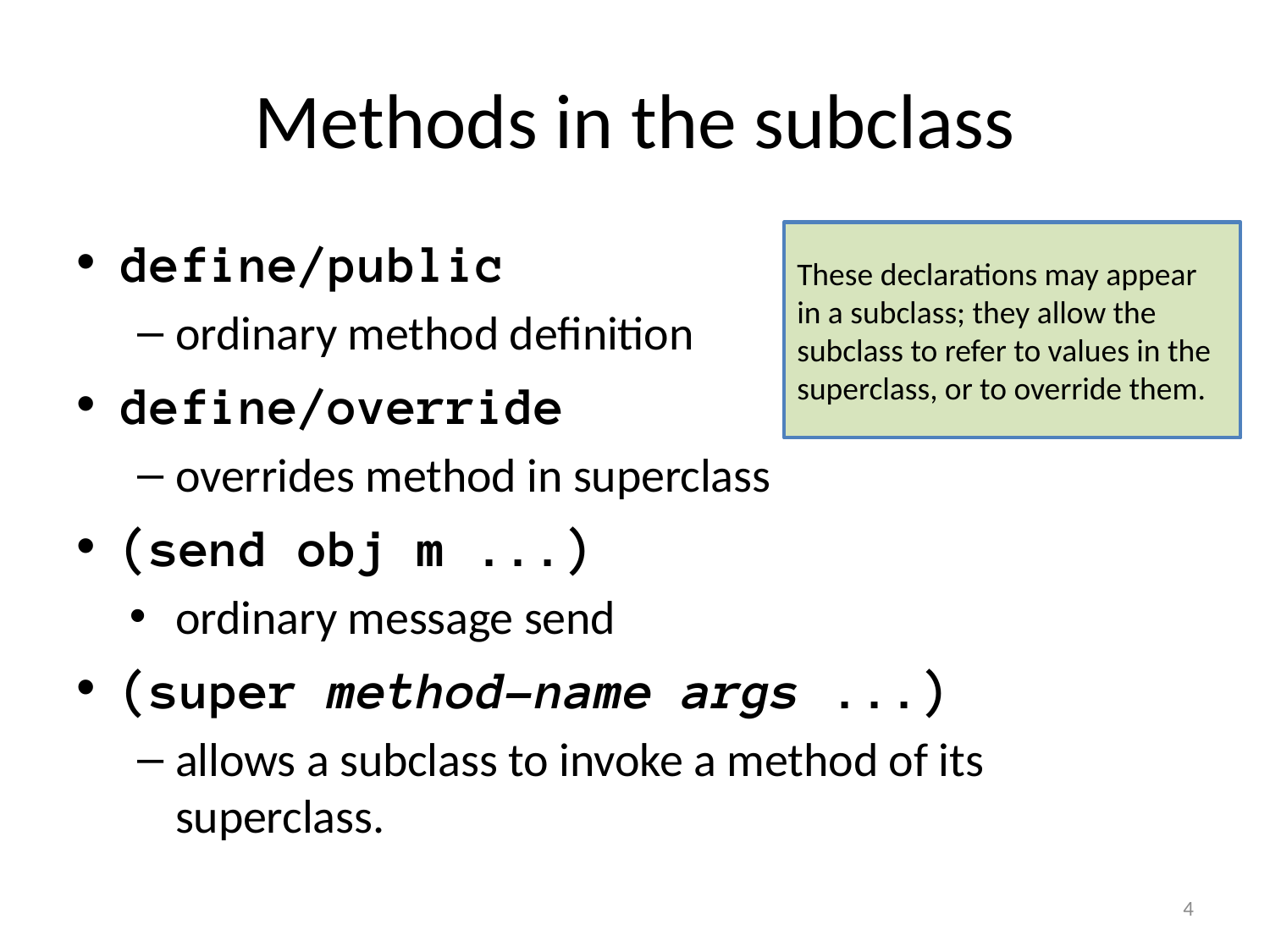

# Methods in the subclass
define/public
ordinary method definition
define/override
overrides method in superclass
(send obj m ...)
ordinary message send
(super method-name args ...)
allows a subclass to invoke a method of its superclass.

These declarations may appear in a subclass; they allow the subclass to refer to values in the superclass, or to override them.
4